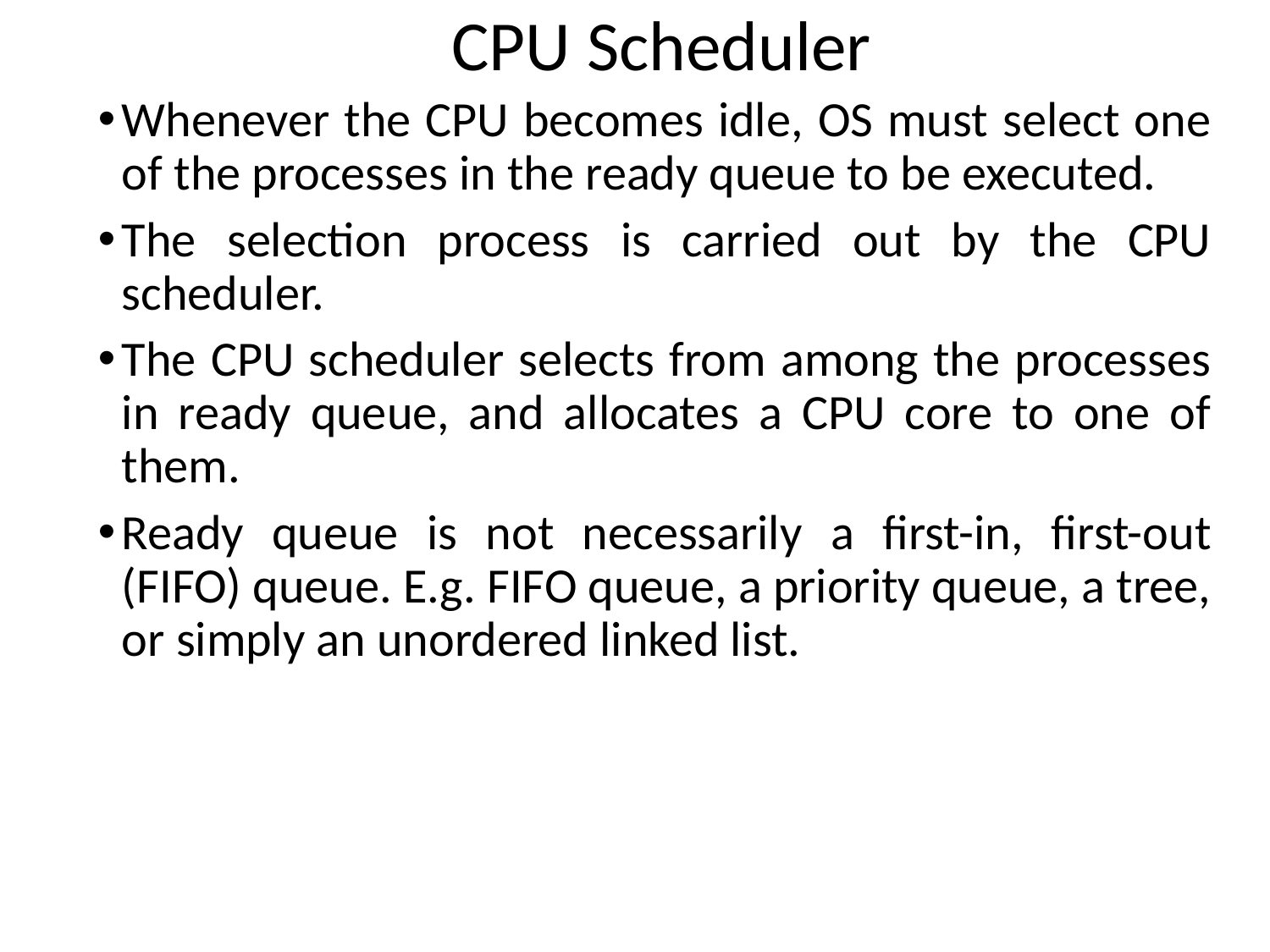

# CPU Scheduler
Whenever the CPU becomes idle, OS must select one of the processes in the ready queue to be executed.
The selection process is carried out by the CPU scheduler.
The CPU scheduler selects from among the processes in ready queue, and allocates a CPU core to one of them.
Ready queue is not necessarily a first-in, first-out (FIFO) queue. E.g. FIFO queue, a priority queue, a tree, or simply an unordered linked list.